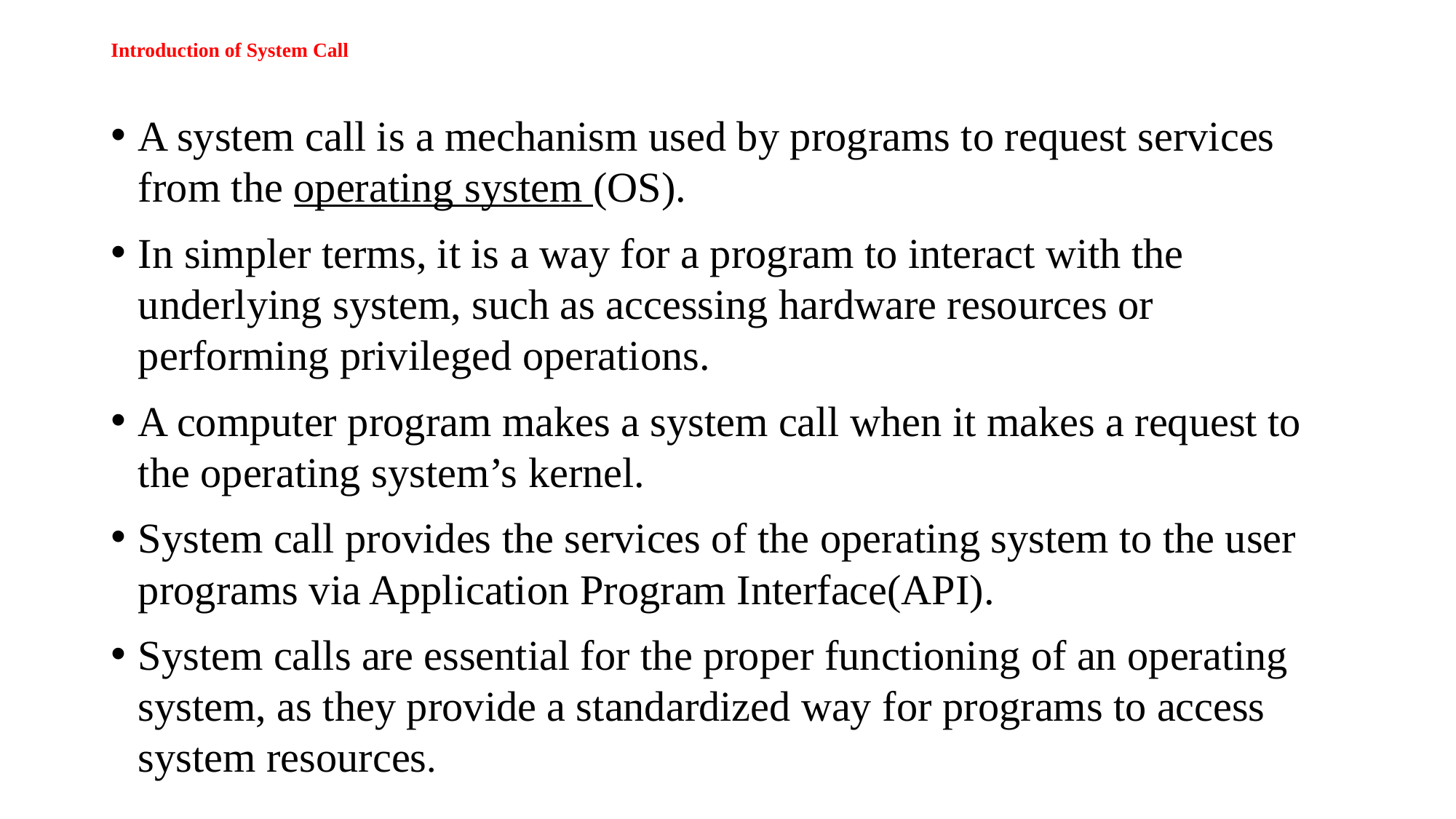

# Introduction of System Call
A system call is a mechanism used by programs to request services from the operating system (OS).
In simpler terms, it is a way for a program to interact with the underlying system, such as accessing hardware resources or performing privileged operations.
A computer program makes a system call when it makes a request to the operating system’s kernel.
System call provides the services of the operating system to the user programs via Application Program Interface(API).
System calls are essential for the proper functioning of an operating system, as they provide a standardized way for programs to access system resources.